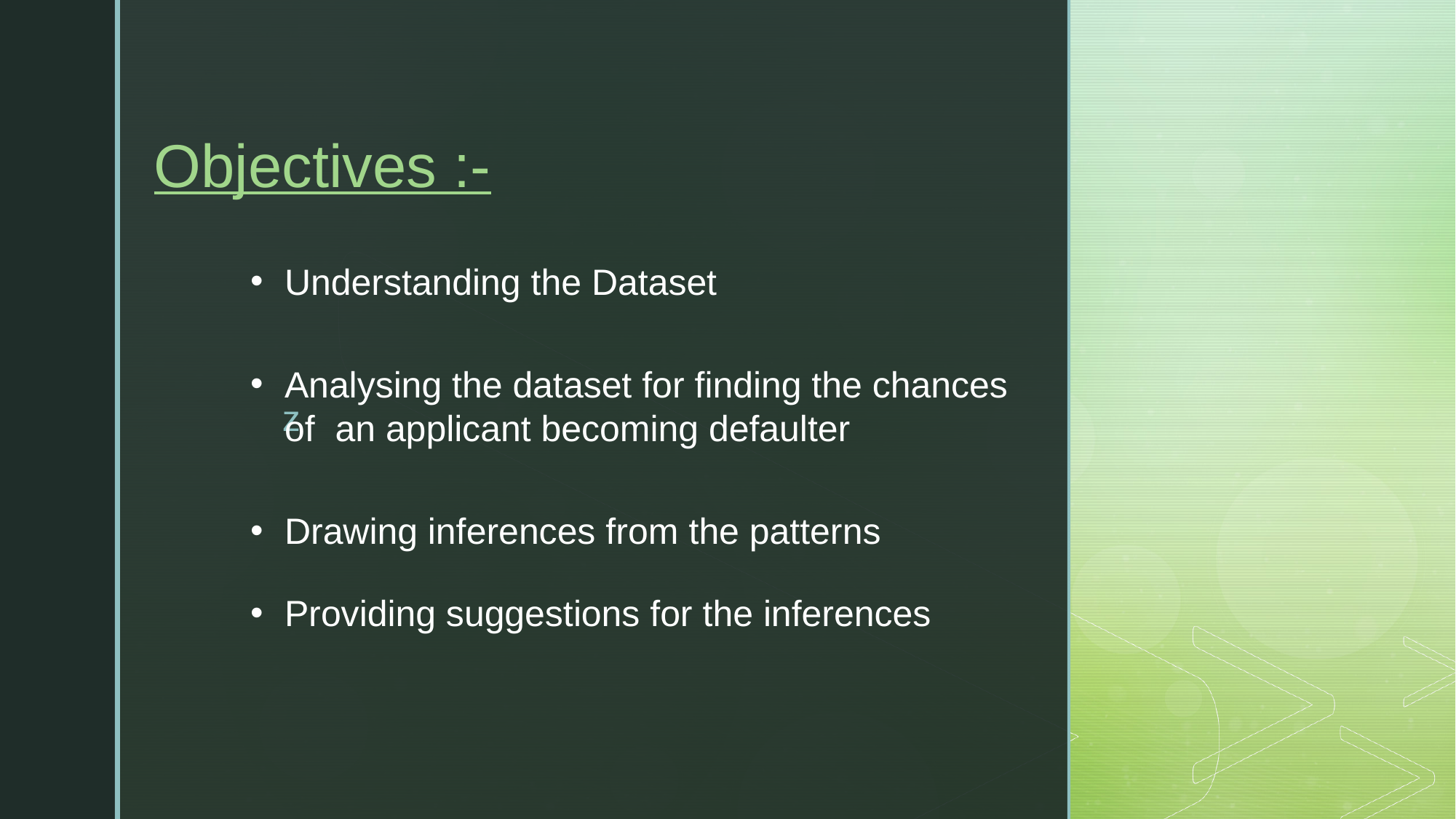

Objectives :-
Understanding the Dataset
Analysing the dataset for finding the chances of  an applicant becoming defaulter
Drawing inferences from the patterns
Providing suggestions for the inferences